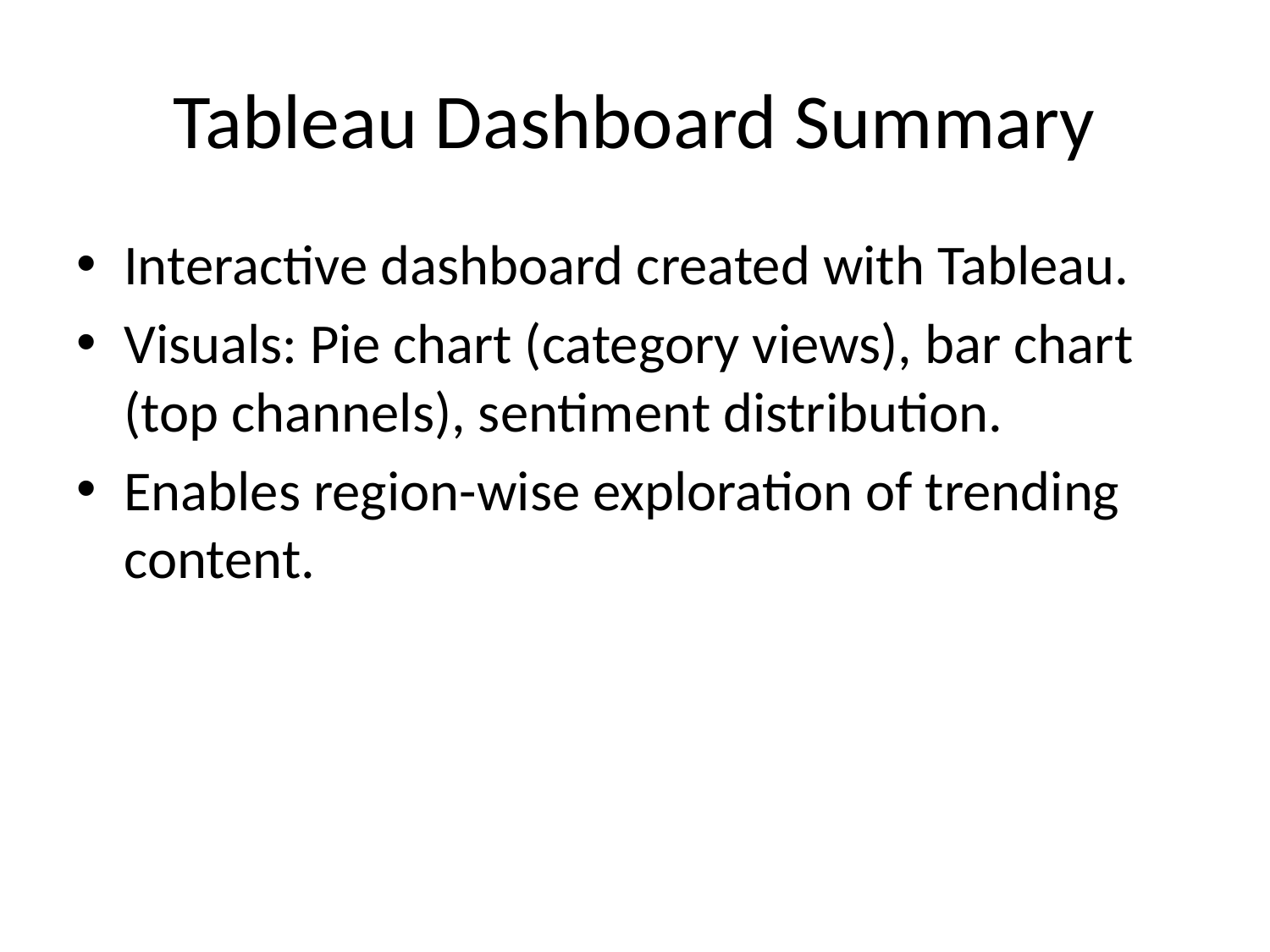

# Tableau Dashboard Summary
Interactive dashboard created with Tableau.
Visuals: Pie chart (category views), bar chart (top channels), sentiment distribution.
Enables region-wise exploration of trending content.